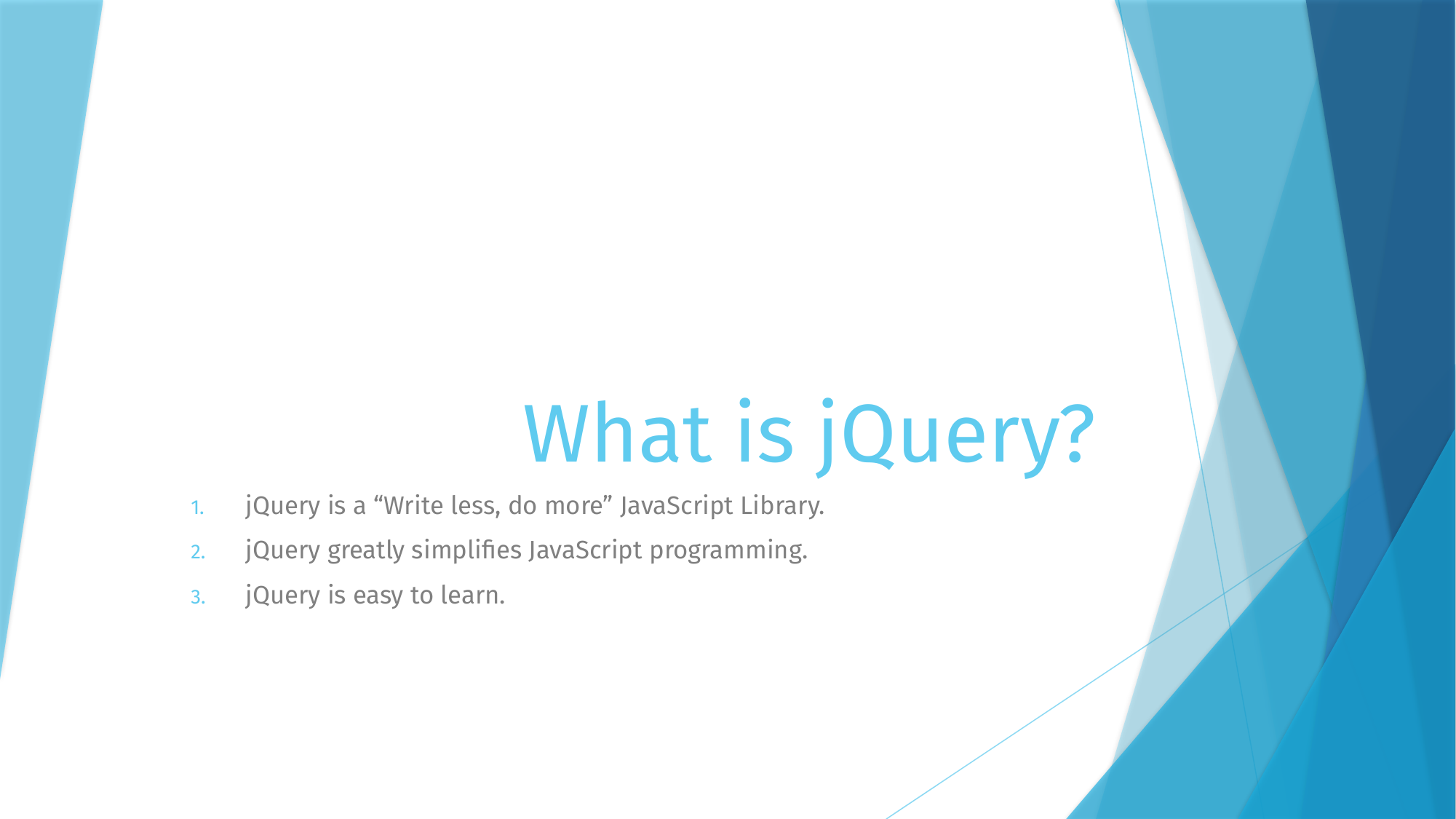

# What is jQuery?
jQuery is a “Write less, do more” JavaScript Library.
jQuery greatly simplifies JavaScript programming.
jQuery is easy to learn.